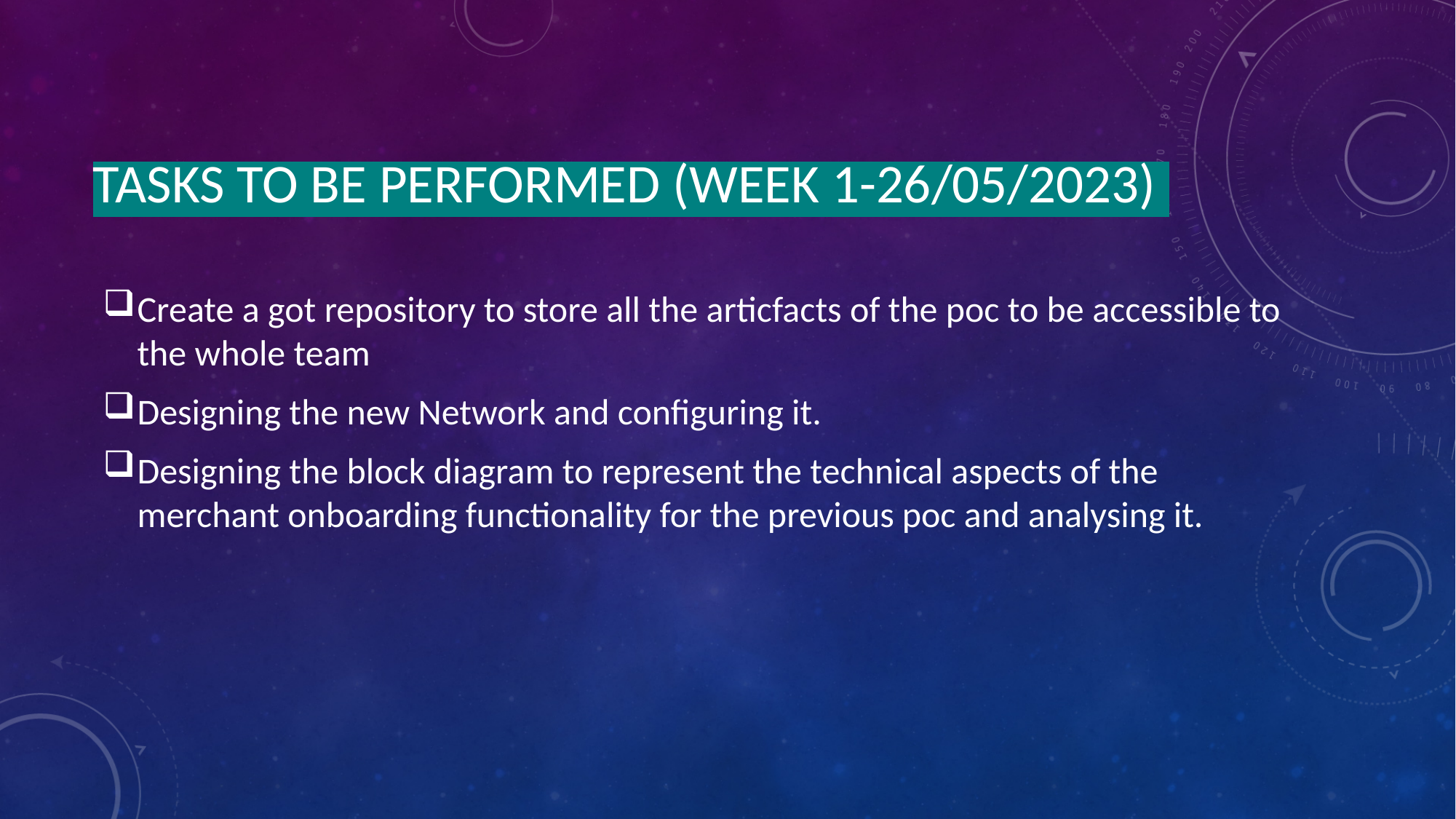

# Tasks to be performed (Week 1-26/05/2023)
Create a got repository to store all the articfacts of the poc to be accessible to the whole team
Designing the new Network and configuring it.
Designing the block diagram to represent the technical aspects of the merchant onboarding functionality for the previous poc and analysing it.